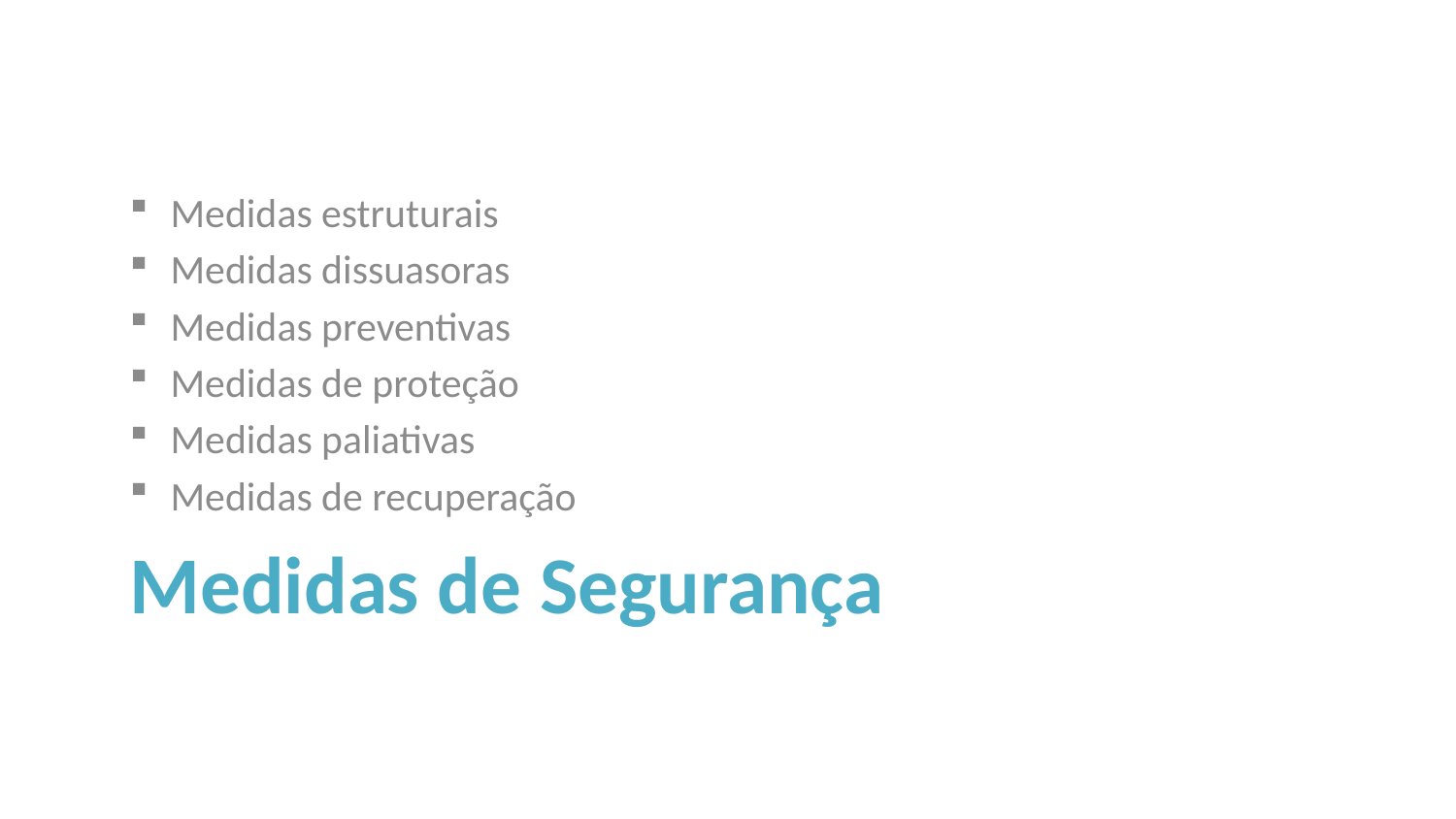

Medidas estruturais
Medidas dissuasoras
Medidas preventivas
Medidas de proteção
Medidas paliativas
Medidas de recuperação
# Medidas de Segurança